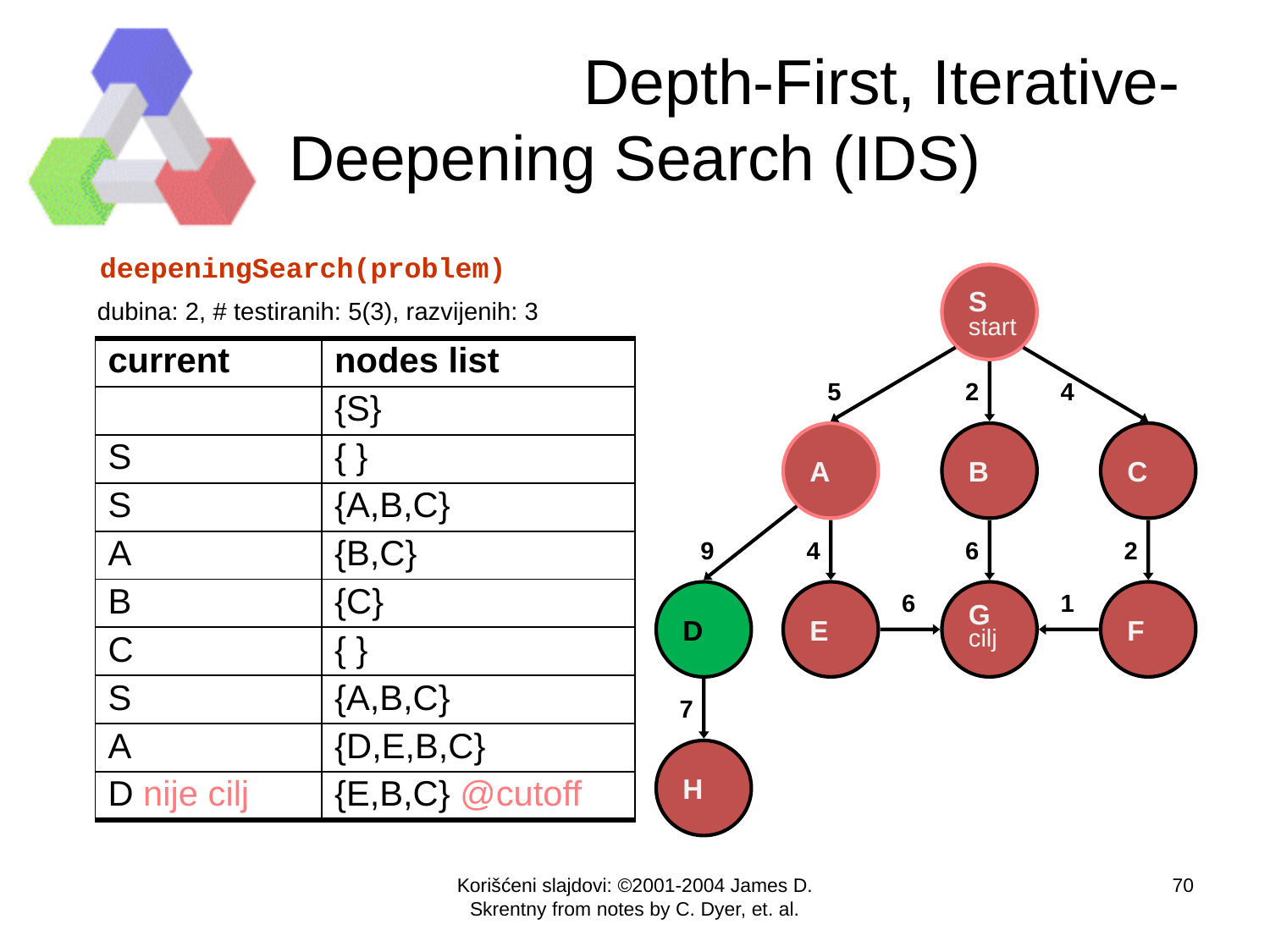

Depth-First, Iterative-
Deepening Search (IDS)
deepeningSearch(problem)
S
start
dubina: 2, # testiranih: 5(3), razvijenih: 3
| current | nodes list |
| --- | --- |
|  | {S} |
| S | { } |
| S | {A,B,C} |
| A | {B,C} |
| B | {C} |
| C | { } |
| S | {A,B,C} |
| A | {D,E,B,C} |
| D nije cilj | {E,B,C} @cutoff |

5
2
4
A
B
C

9
4
6
2
D
E
6
G
cilj
1
F

7
H
Korišćeni slajdovi: ©2001-2004 James D. Skrentny from notes by C. Dyer, et. al.
70